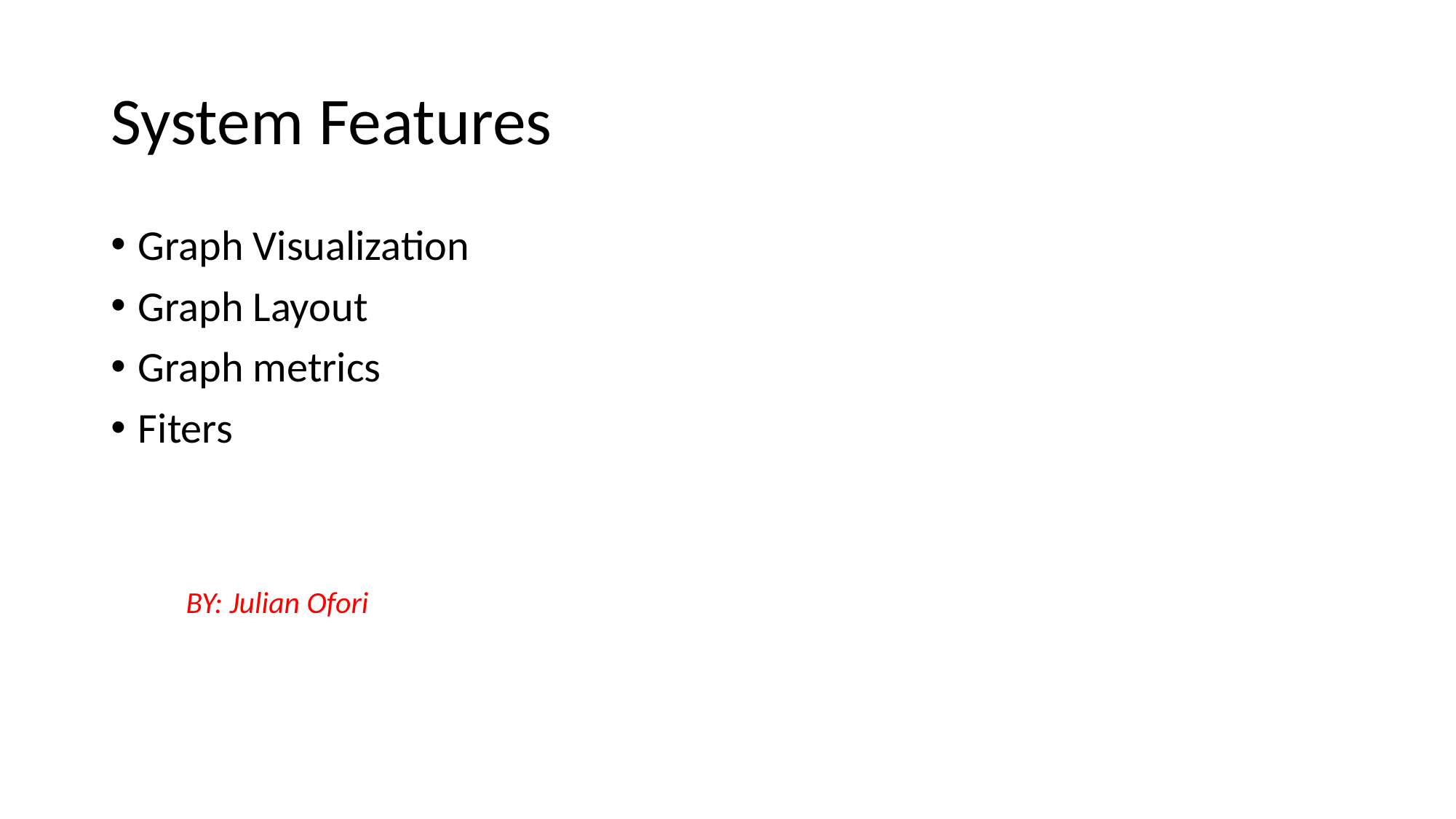

# System Features
Graph Visualization
Graph Layout
Graph metrics
Fiters
BY: Julian Ofori